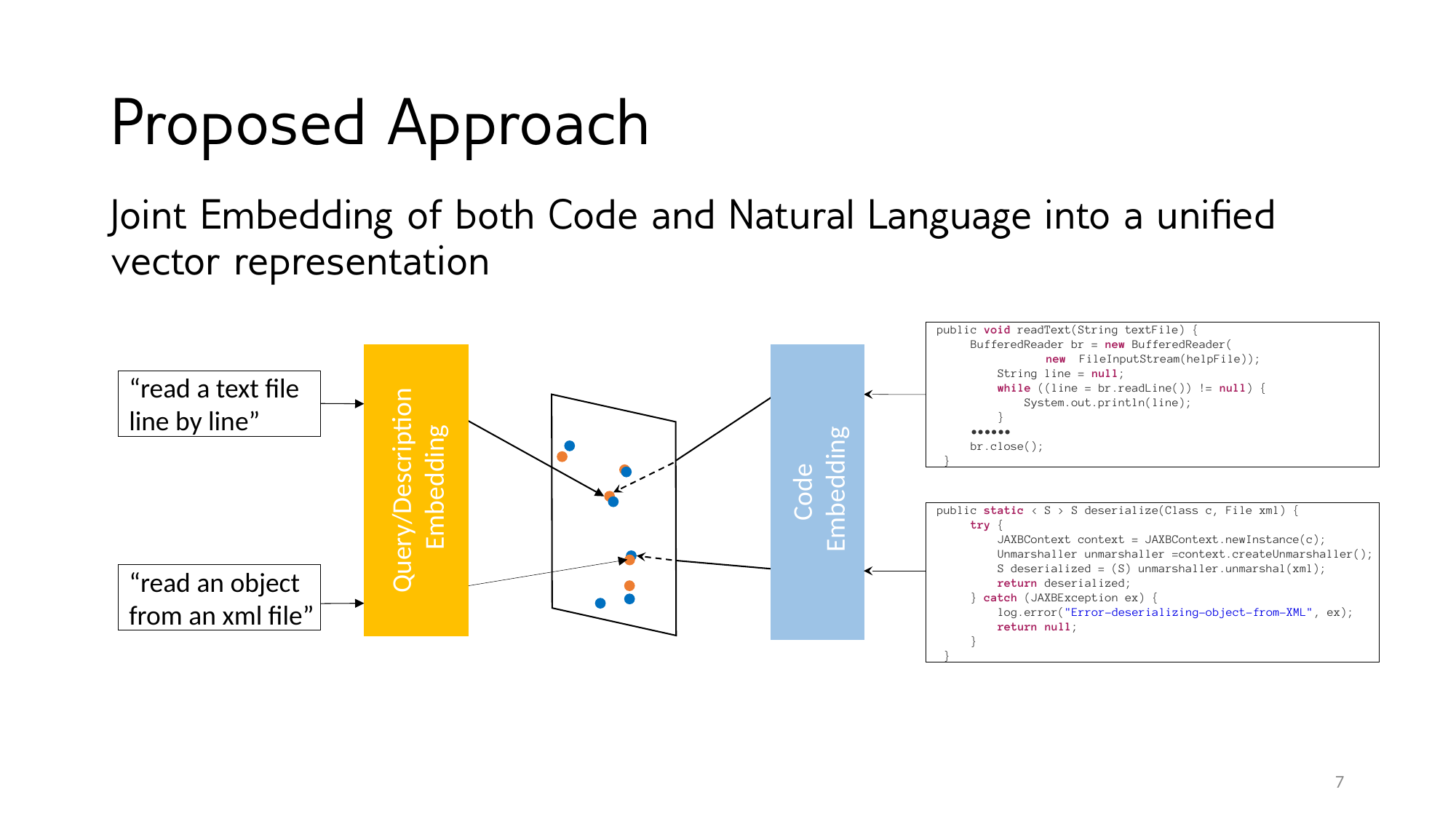

# Proposed Approach
Joint Embedding of both Code and Natural Language into a unified vector representation
public void readText(String textFile) {
     BufferedReader br = new BufferedReader(
	new  FileInputStream(helpFile));
         String line = null;
         while ((line = br.readLine()) != null) {
             System.out.println(line);
         }
     ••••••
     br.close();
 }
Query/Description
 Embedding
Code
 Embedding
“read a text file line by line”

public static < S > S deserialize(Class c, File xml) {
     try {
         JAXBContext context = JAXBContext.newInstance(c);
         Unmarshaller unmarshaller =context.createUnmarshaller();
         S deserialized = (S) unmarshaller.unmarshal(xml);
         return deserialized;
     } catch (JAXBException ex) {
         log.error("Error-deserializing-object-from-XML", ex);
         return null;
     }
 }

“read an object from an xml file”

7